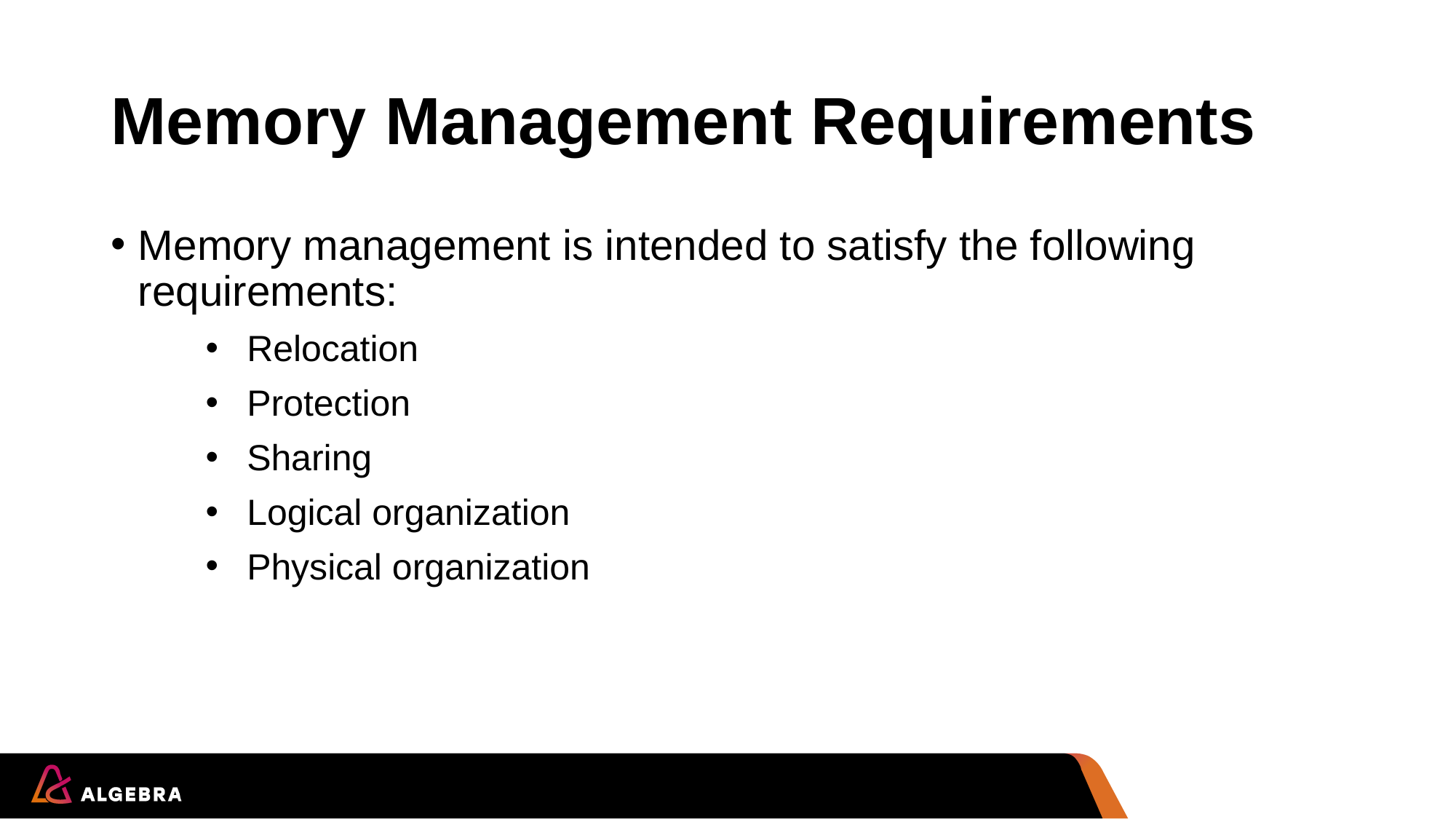

# Memory Management Requirements
Memory management is intended to satisfy the following requirements:
Relocation
Protection
Sharing
Logical organization
Physical organization